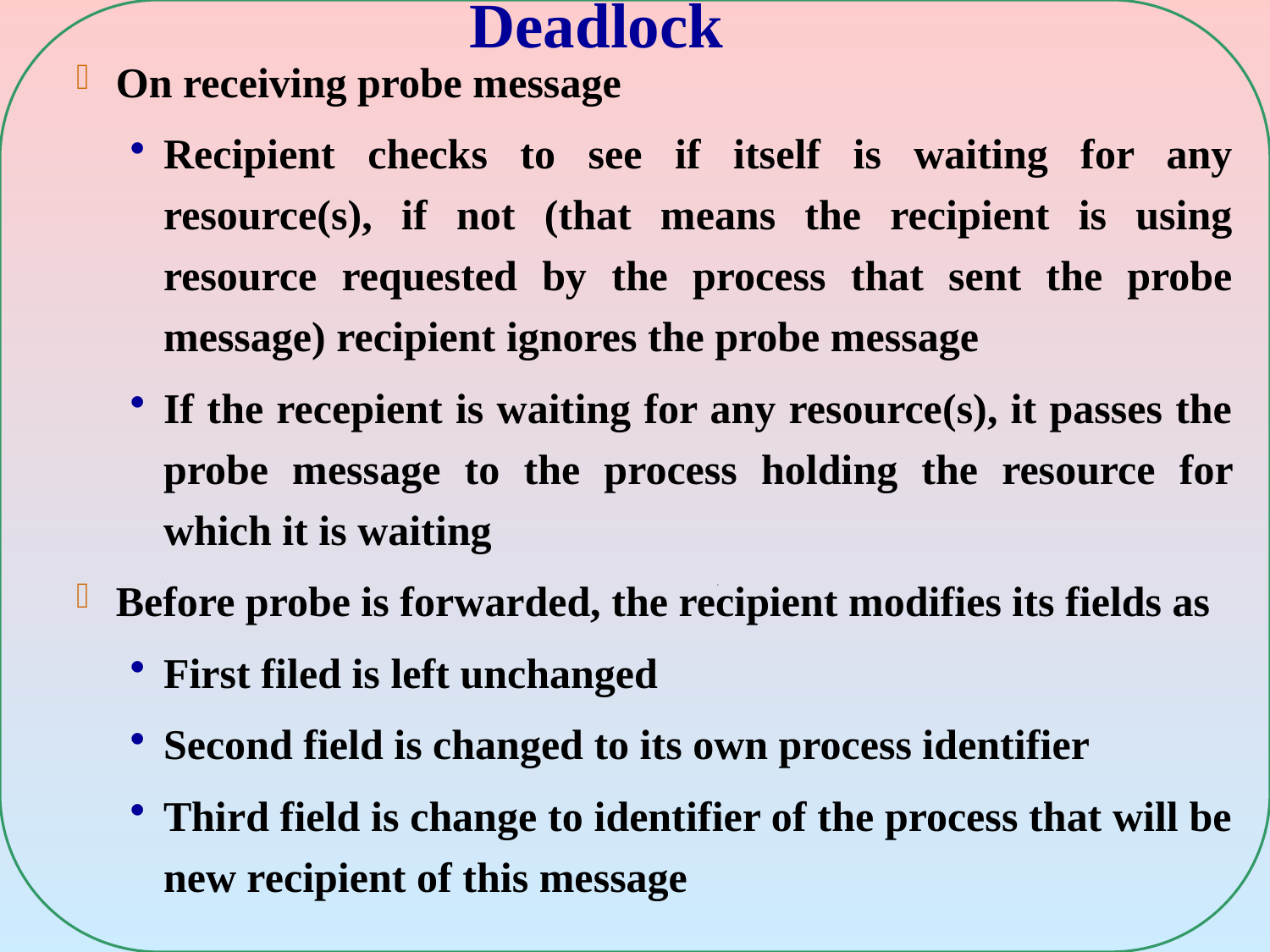

Deadlock
On receiving probe message
Recipient checks to see if itself is waiting for any resource(s), if not (that means the recipient is using resource requested by the process that sent the probe message) recipient ignores the probe message
If the recepient is waiting for any resource(s), it passes the probe message to the process holding the resource for which it is waiting
Before probe is forwarded, the recipient modifies its fields as
First filed is left unchanged
Second field is changed to its own process identifier
Third field is change to identifier of the process that will be new recipient of this message